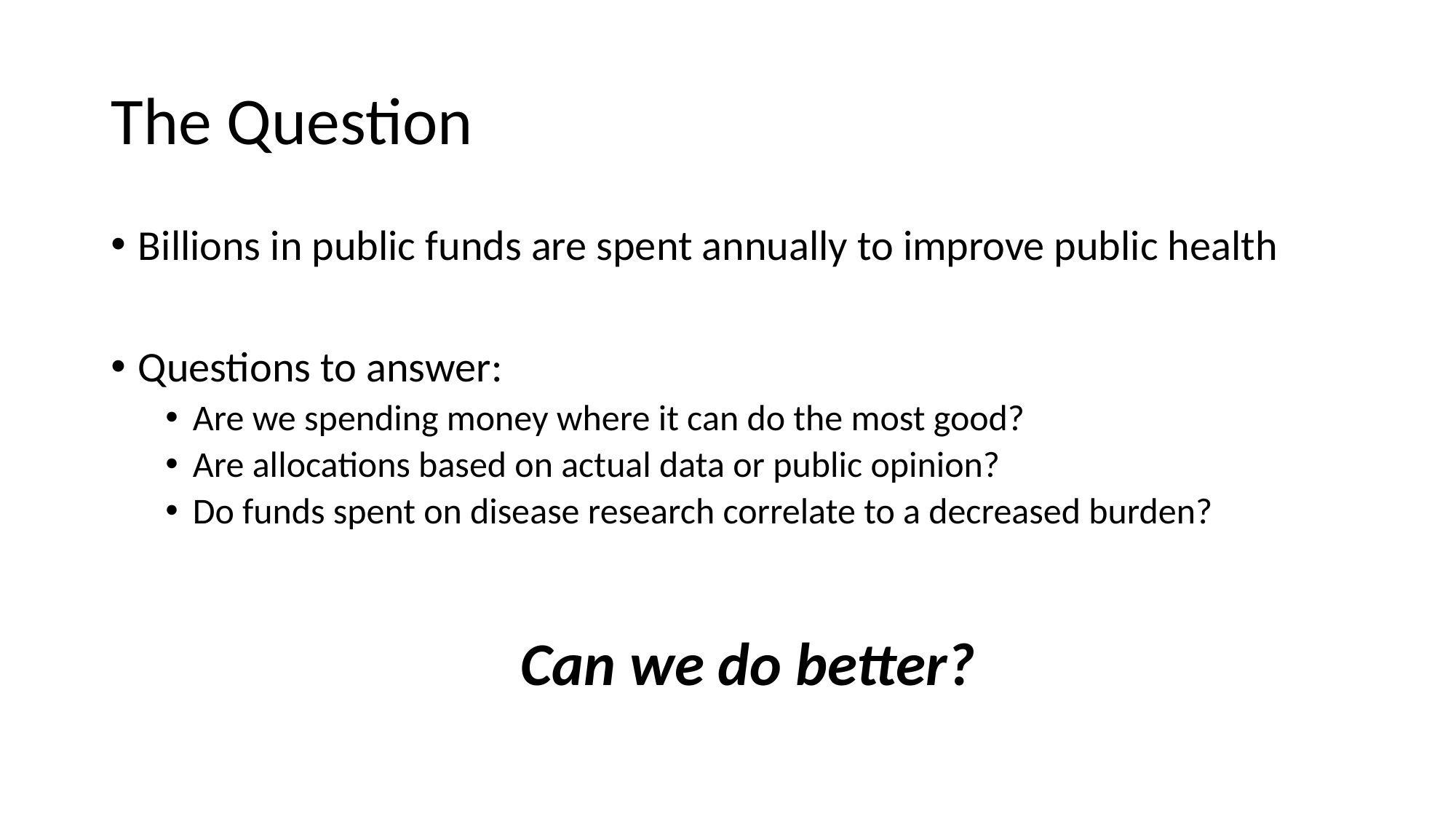

# The Question
Billions in public funds are spent annually to improve public health

Questions to answer:
Are we spending money where it can do the most good?
Are allocations based on actual data or public opinion?
Do funds spent on disease research correlate to a decreased burden?

Can we do better?